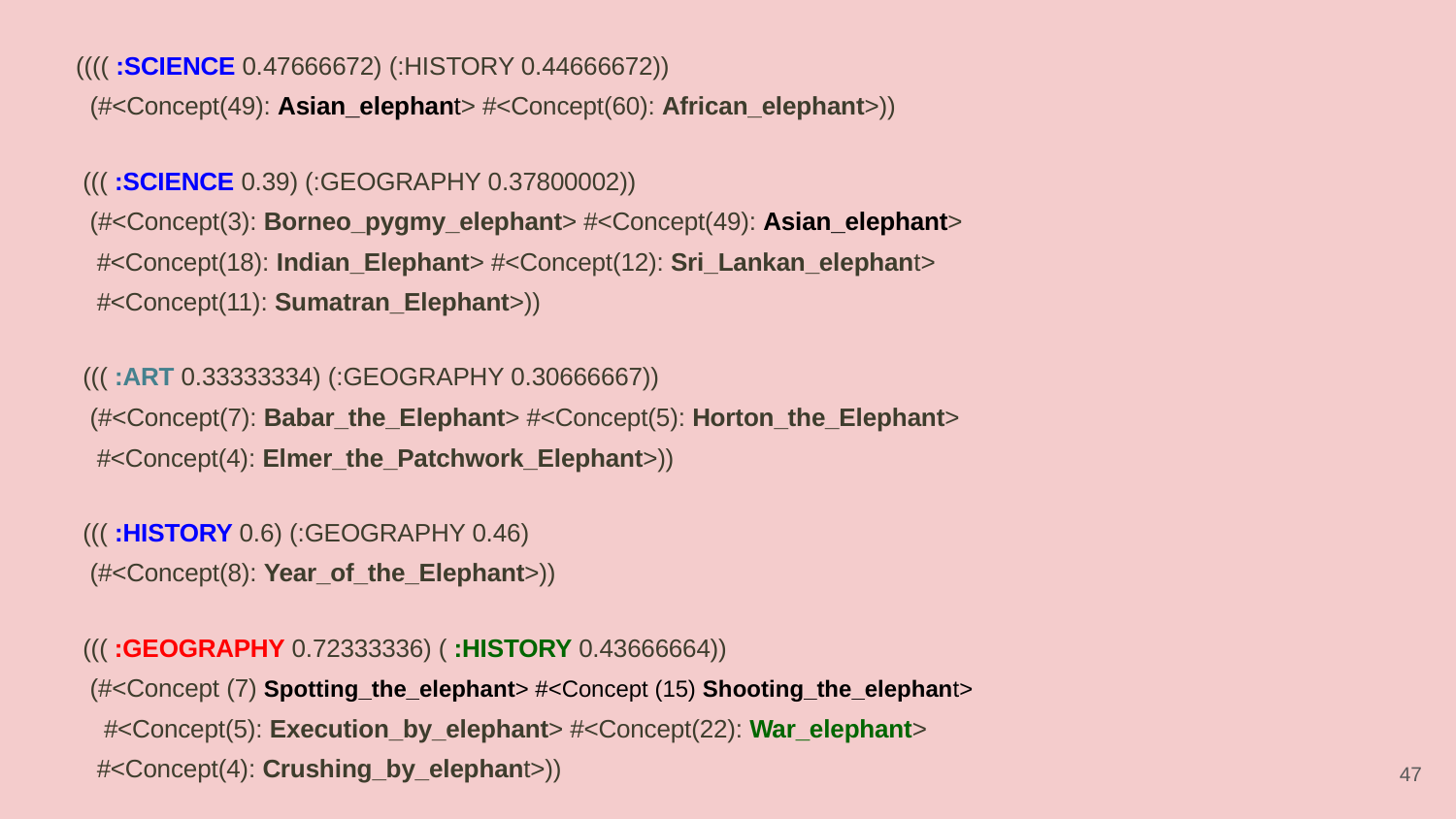

(((( :SCIENCE 0.47666672) (:HISTORY 0.44666672))
  (#<Concept(49): Asian_elephant> #<Concept(60): African_elephant>))
 ((( :SCIENCE 0.39) (:GEOGRAPHY 0.37800002))
  (#<Concept(3): Borneo_pygmy_elephant> #<Concept(49): Asian_elephant>
   #<Concept(18): Indian_Elephant> #<Concept(12): Sri_Lankan_elephant>
   #<Concept(11): Sumatran_Elephant>))
 ((( :ART 0.33333334) (:GEOGRAPHY 0.30666667))
  (#<Concept(7): Babar_the_Elephant> #<Concept(5): Horton_the_Elephant>
   #<Concept(4): Elmer_the_Patchwork_Elephant>))
 ((( :HISTORY 0.6) (:GEOGRAPHY 0.46)
  (#<Concept(8): Year_of_the_Elephant>))
 ((( :GEOGRAPHY 0.72333336) ( :HISTORY 0.43666664))
  (#<Concept (7) Spotting_the_elephant> #<Concept (15) Shooting_the_elephant>
    #<Concept(5): Execution_by_elephant> #<Concept(22): War_elephant>
   #<Concept(4): Crushing_by_elephant>))
47